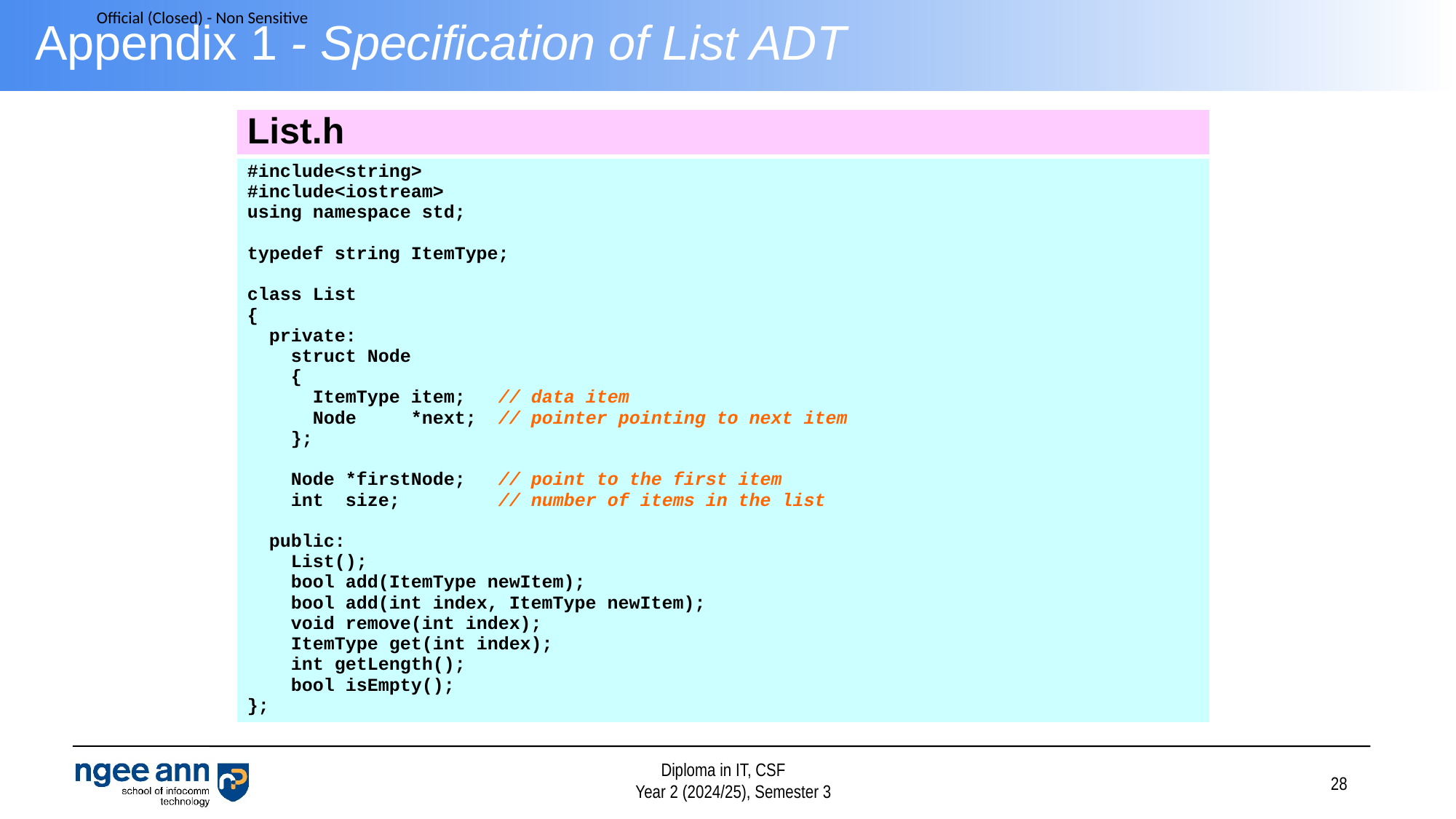

# Appendix 1 - Specification of List ADT
| List.h |
| --- |
| #include<string> #include<iostream> using namespace std;   typedef string ItemType;   class List { private: struct Node { ItemType item; // data item Node \*next; // pointer pointing to next item };   Node \*firstNode; // point to the first item int size; // number of items in the list   public: List(); bool add(ItemType newItem); bool add(int index, ItemType newItem); void remove(int index); ItemType get(int index); int getLength(); bool isEmpty(); }; |